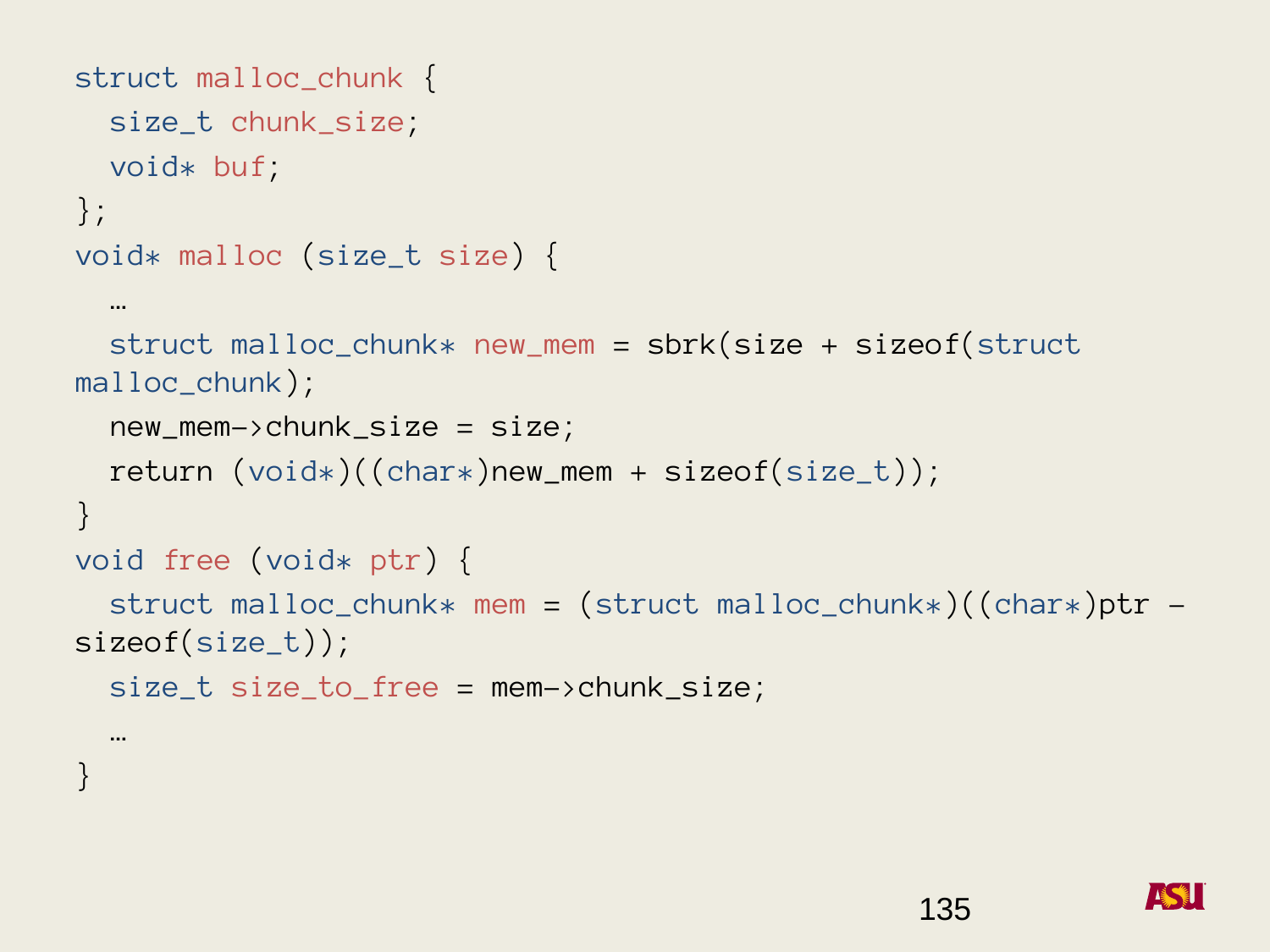

struct malloc_chunk {
  size_t chunk_size;
  void* buf;
};
void* malloc (size_t size) {
  …
  struct malloc_chunk* new_mem = sbrk(size + sizeof(struct malloc_chunk);
  new_mem->chunk_size = size;
  return (void*)((char*)new_mem + sizeof(size_t));
}
void free (void* ptr) {
  struct malloc_chunk* mem = (struct malloc_chunk*)((char*)ptr – sizeof(size_t));
  size_t size_to_free = mem->chunk_size;
  …
}
135